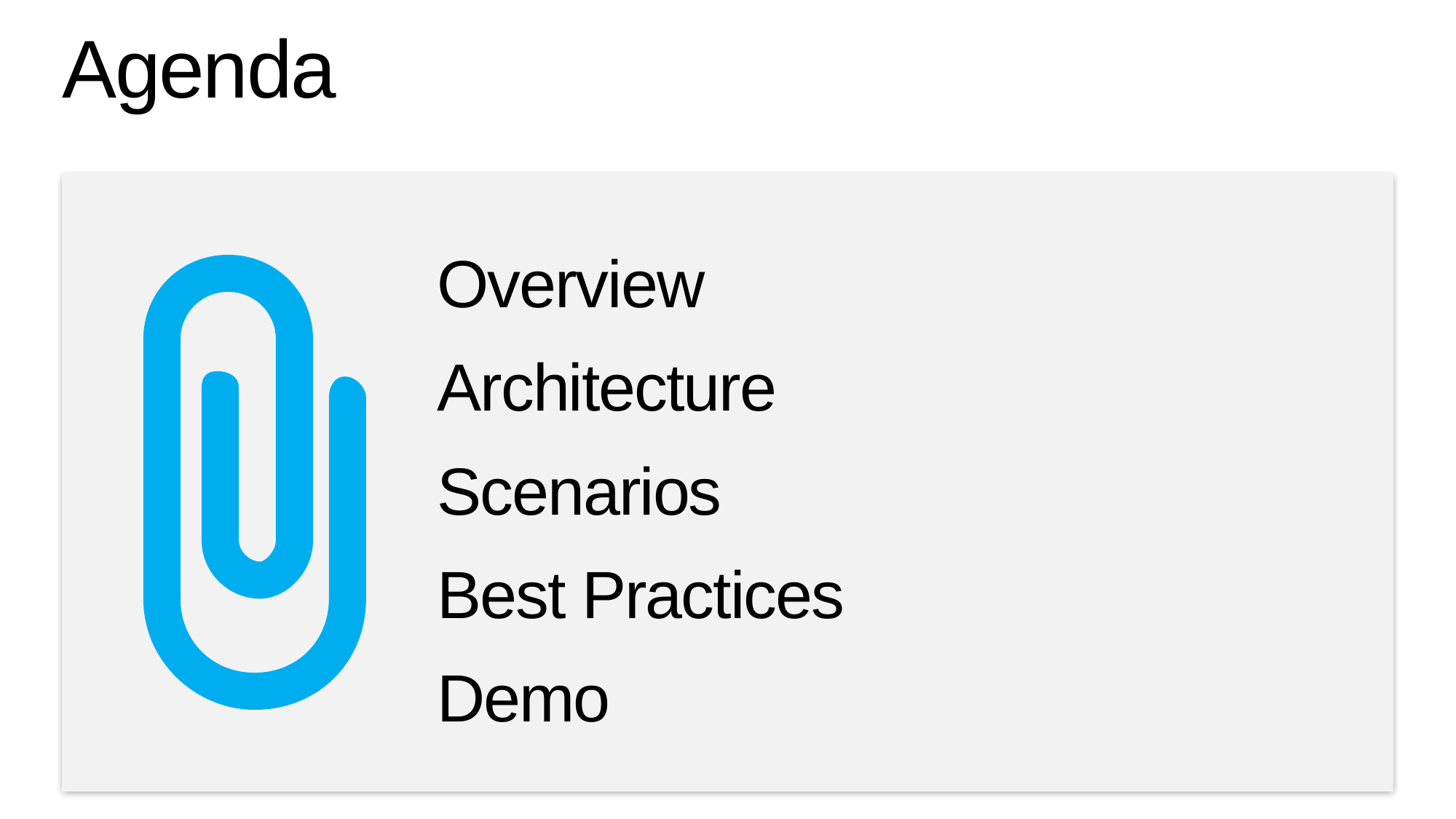

# Agenda
Overview
Architecture
Scenarios
Best Practices
Demo